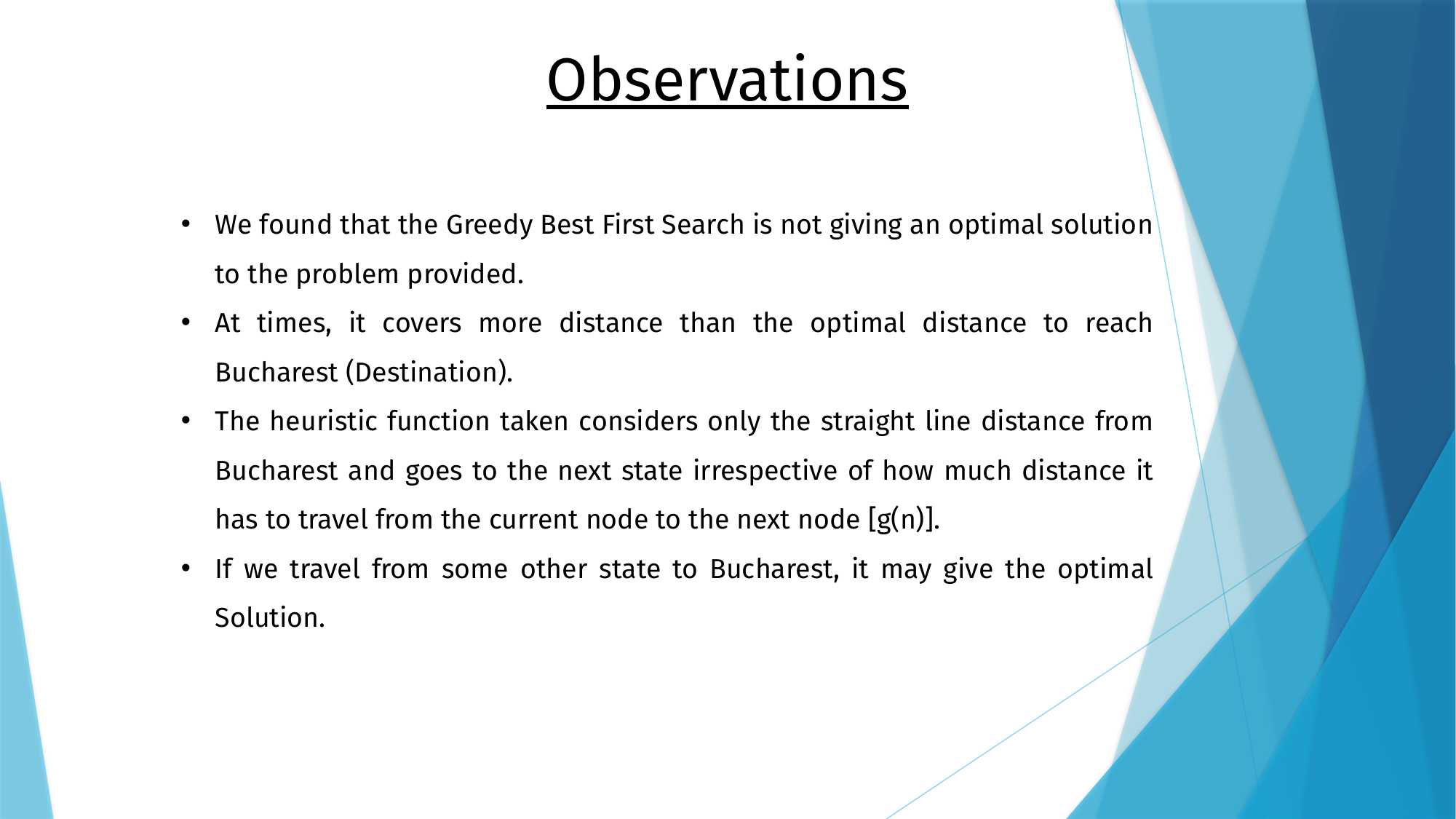

Observations
We found that the Greedy Best First Search is not giving an optimal solution to the problem provided.
At times, it covers more distance than the optimal distance to reach Bucharest (Destination).
The heuristic function taken considers only the straight line distance from Bucharest and goes to the next state irrespective of how much distance it has to travel from the current node to the next node [g(n)].
If we travel from some other state to Bucharest, it may give the optimal Solution.